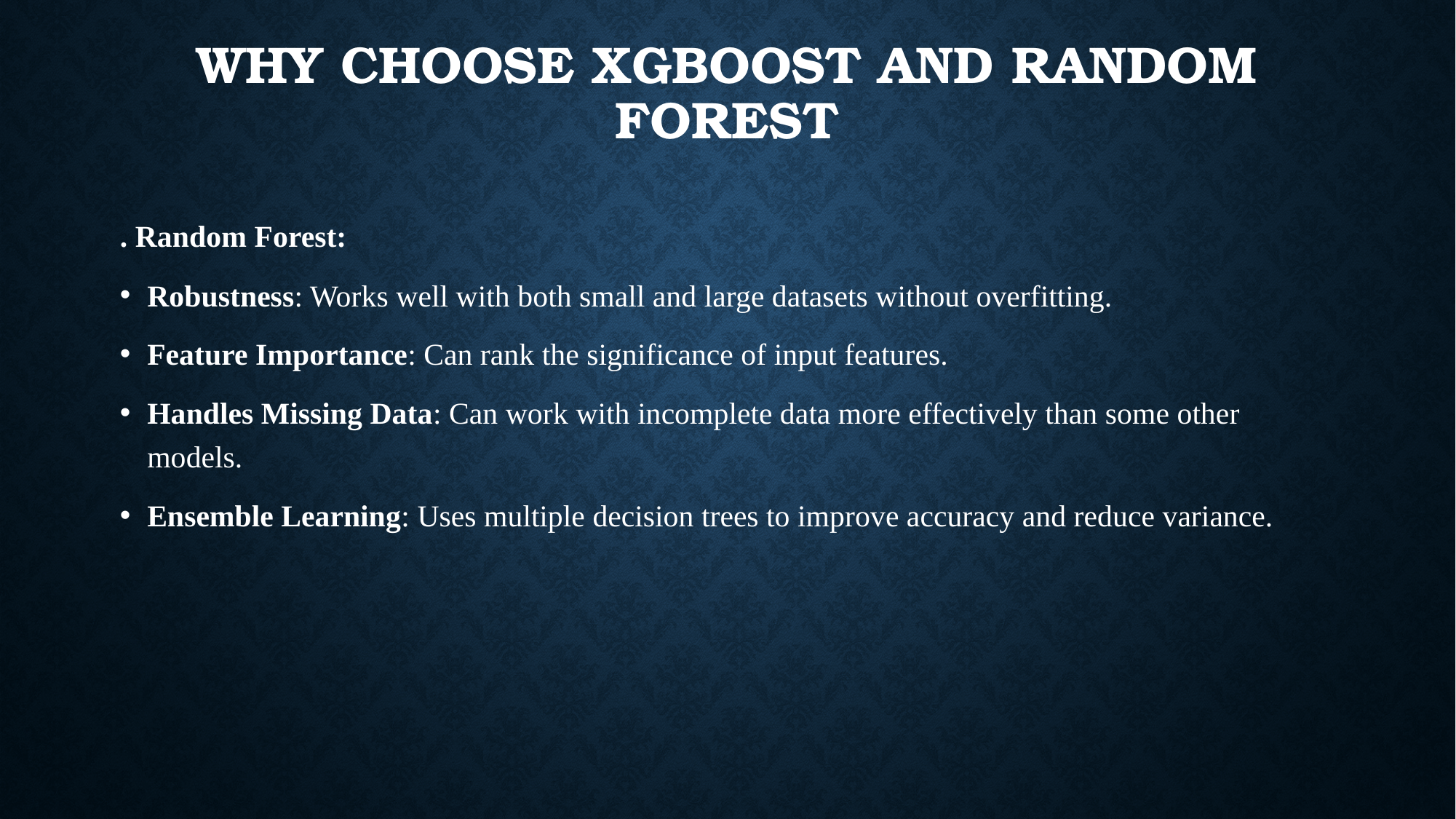

# Why Choose XGBoost and Random Forest
. Random Forest:
Robustness: Works well with both small and large datasets without overfitting.
Feature Importance: Can rank the significance of input features.
Handles Missing Data: Can work with incomplete data more effectively than some other models.
Ensemble Learning: Uses multiple decision trees to improve accuracy and reduce variance.